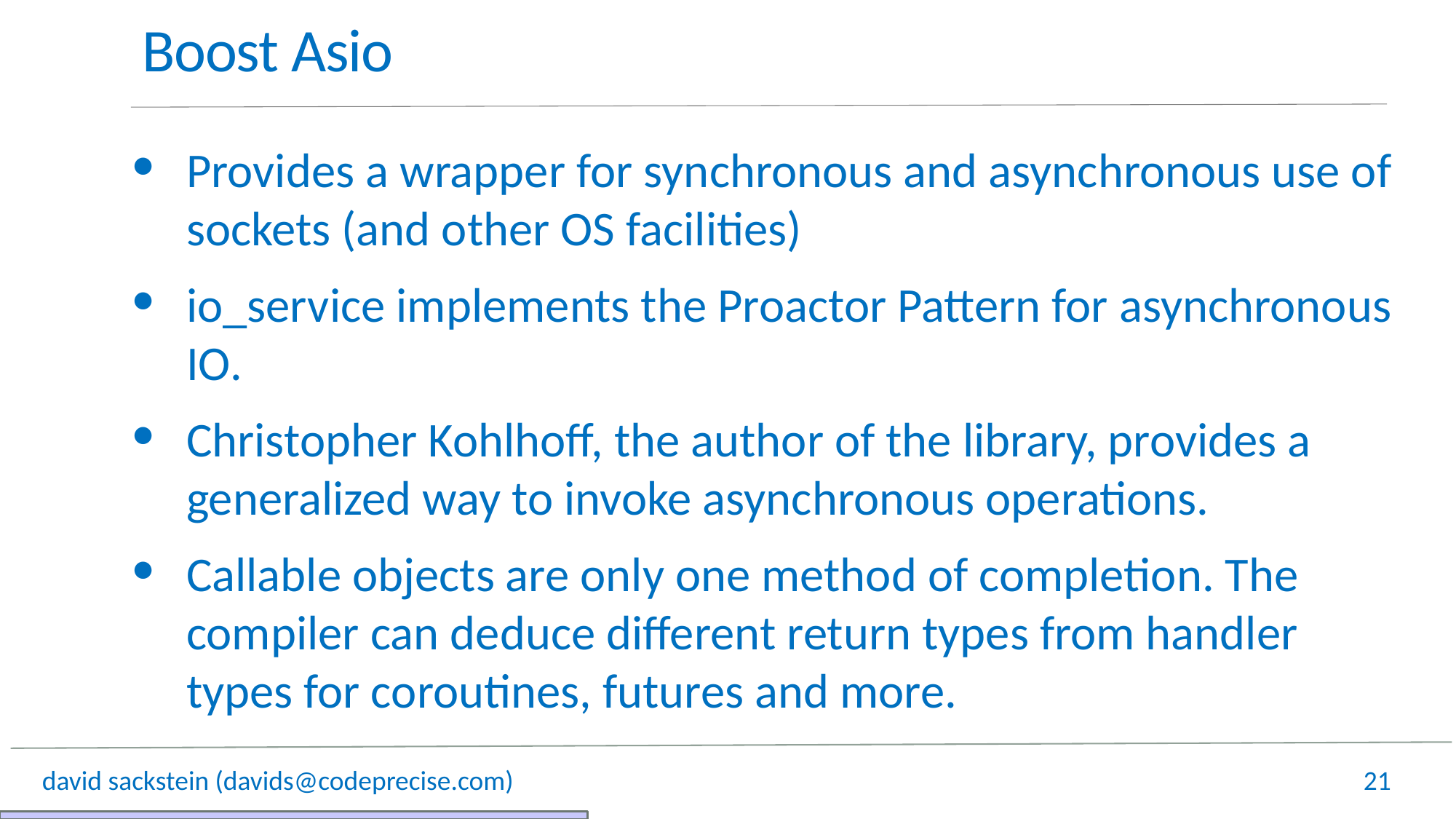

# Boost Asio
Provides a wrapper for synchronous and asynchronous use of sockets (and other OS facilities)
io_service implements the Proactor Pattern for asynchronous IO.
Christopher Kohlhoff, the author of the library, provides a generalized way to invoke asynchronous operations.
Callable objects are only one method of completion. The compiler can deduce different return types from handler types for coroutines, futures and more.